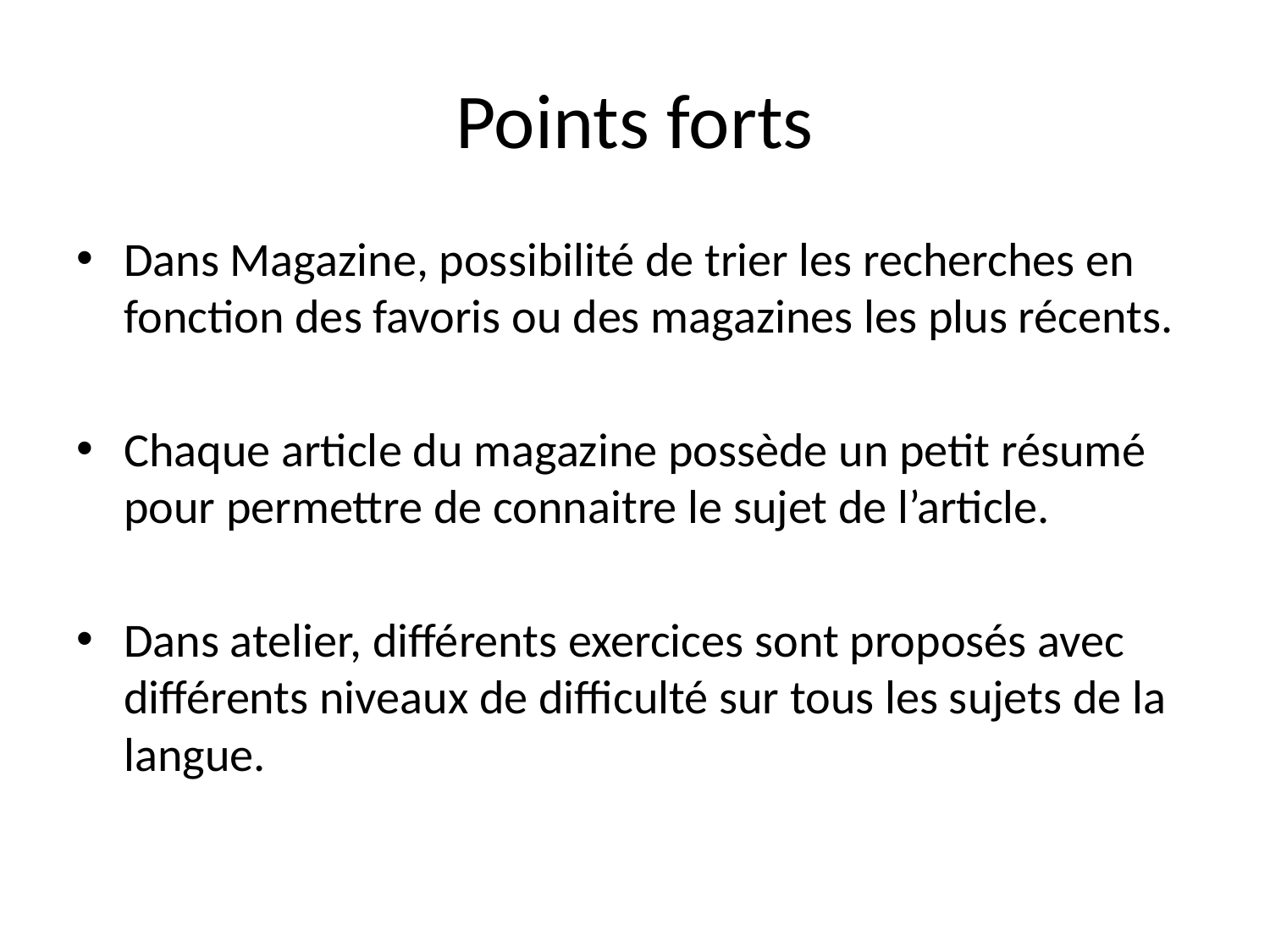

# Points forts
Dans Magazine, possibilité de trier les recherches en fonction des favoris ou des magazines les plus récents.

Chaque article du magazine possède un petit résumé pour permettre de connaitre le sujet de l’article.

Dans atelier, différents exercices sont proposés avec différents niveaux de difficulté sur tous les sujets de la langue.